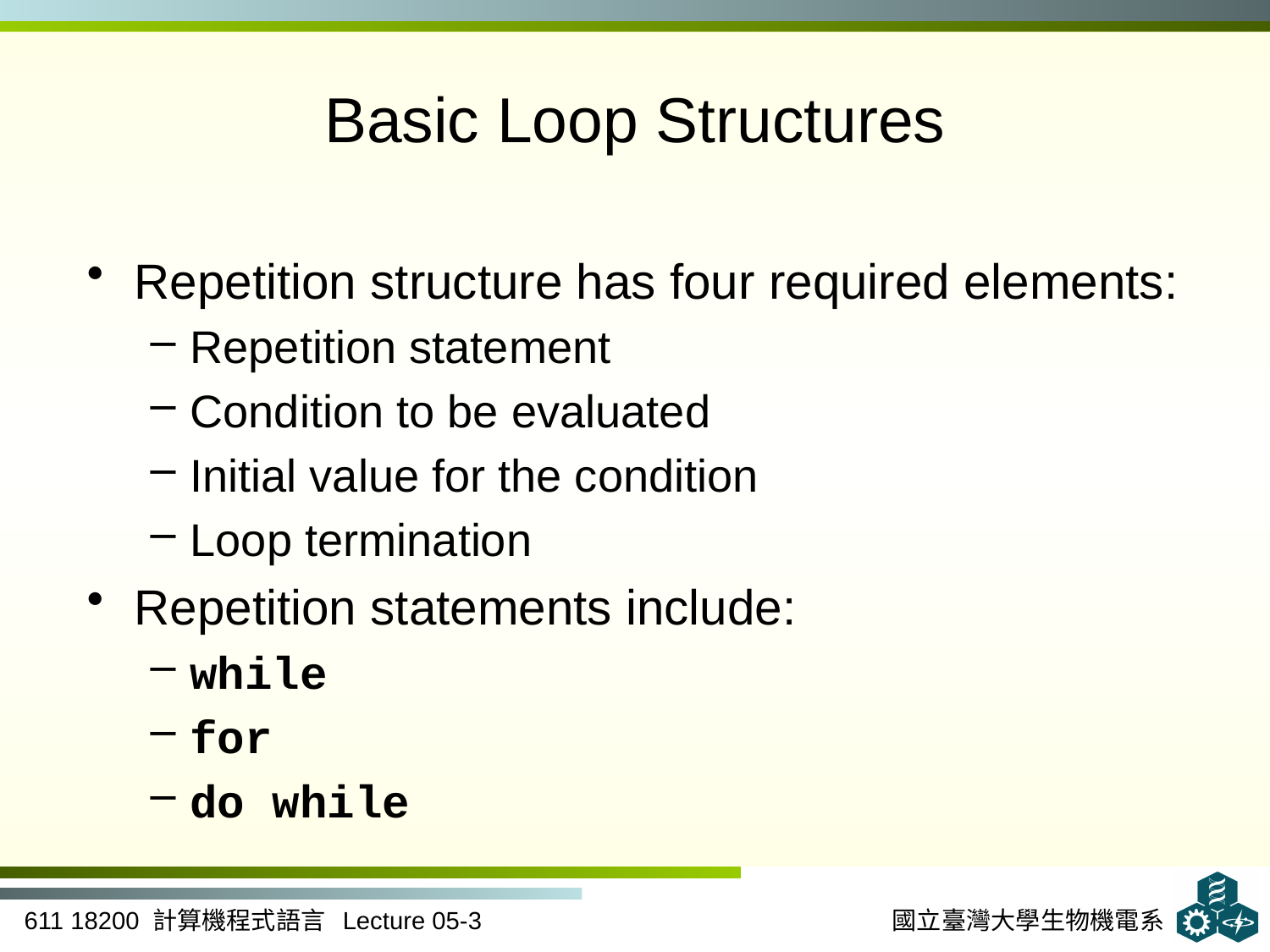

# Basic Loop Structures
Repetition structure has four required elements:
Repetition statement
Condition to be evaluated
Initial value for the condition
Loop termination
Repetition statements include:
while
for
do while